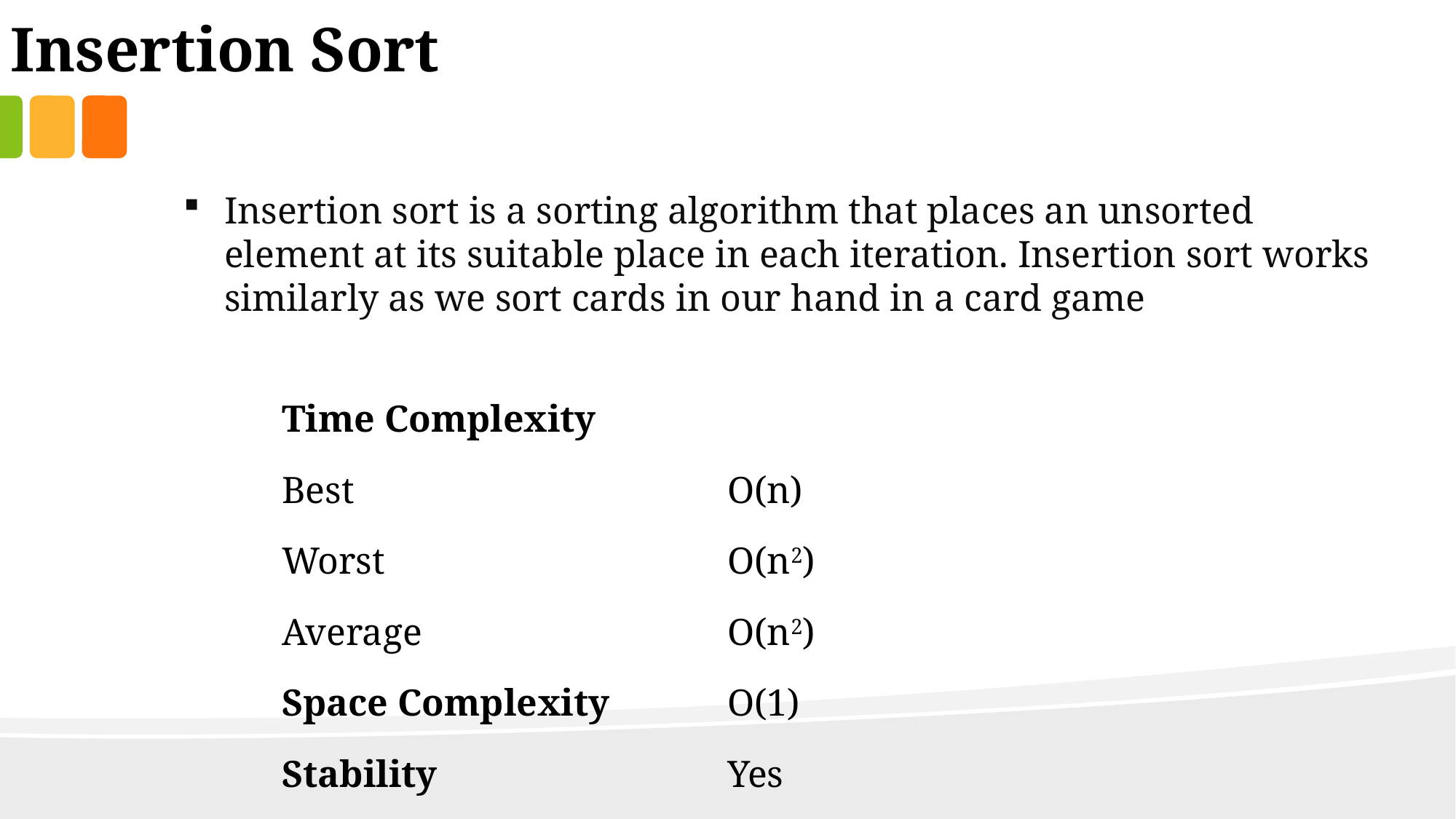

Insertion Sort
Insertion sort is a sorting algorithm that places an unsorted element at its suitable place in each iteration. Insertion sort works similarly as we sort cards in our hand in a card game
| Time Complexity |  |
| --- | --- |
| Best | O(n) |
| Worst | O(n2) |
| Average | O(n2) |
| Space Complexity | O(1) |
| Stability | Yes |